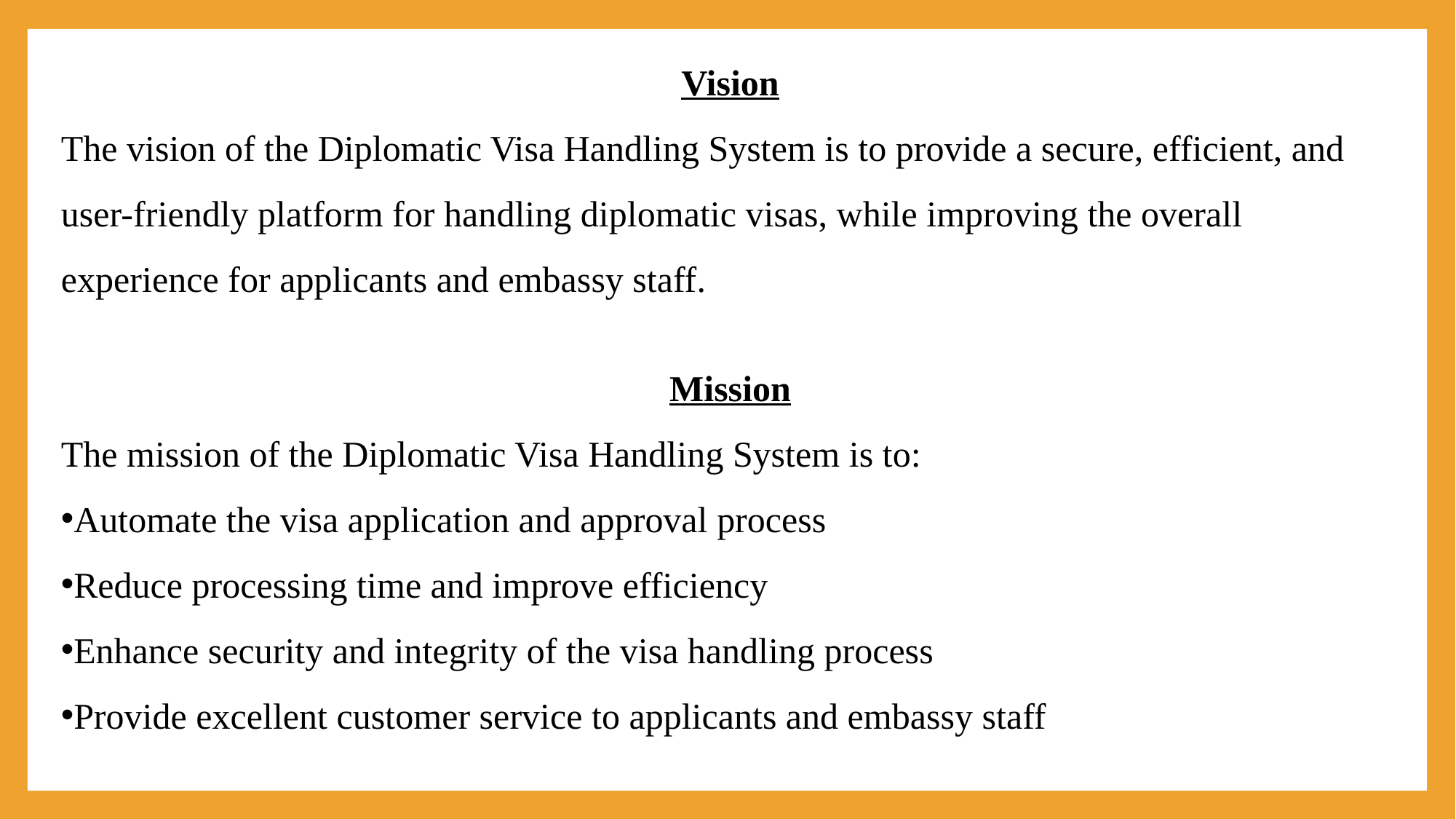

Vision
The vision of the Diplomatic Visa Handling System is to provide a secure, efficient, and user-friendly platform for handling diplomatic visas, while improving the overall experience for applicants and embassy staff.

Mission
The mission of the Diplomatic Visa Handling System is to:
Automate the visa application and approval process
Reduce processing time and improve efficiency
Enhance security and integrity of the visa handling process
Provide excellent customer service to applicants and embassy staff